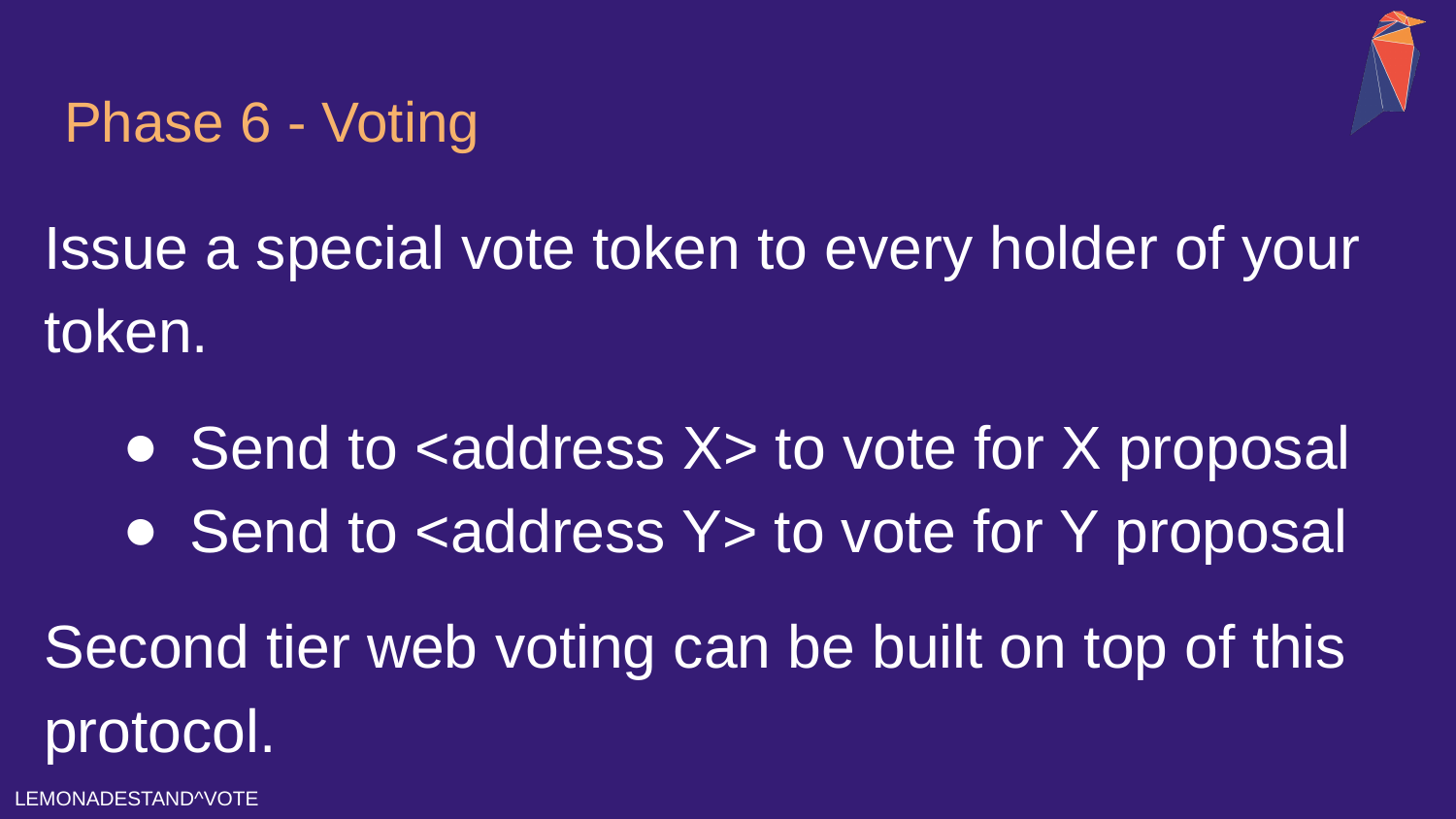

# Phase 6 - Voting
Issue a special vote token to every holder of your token.
Send to <address X> to vote for X proposal
Send to <address Y> to vote for Y proposal
Second tier web voting can be built on top of this protocol.

LEMONADESTAND^VOTE